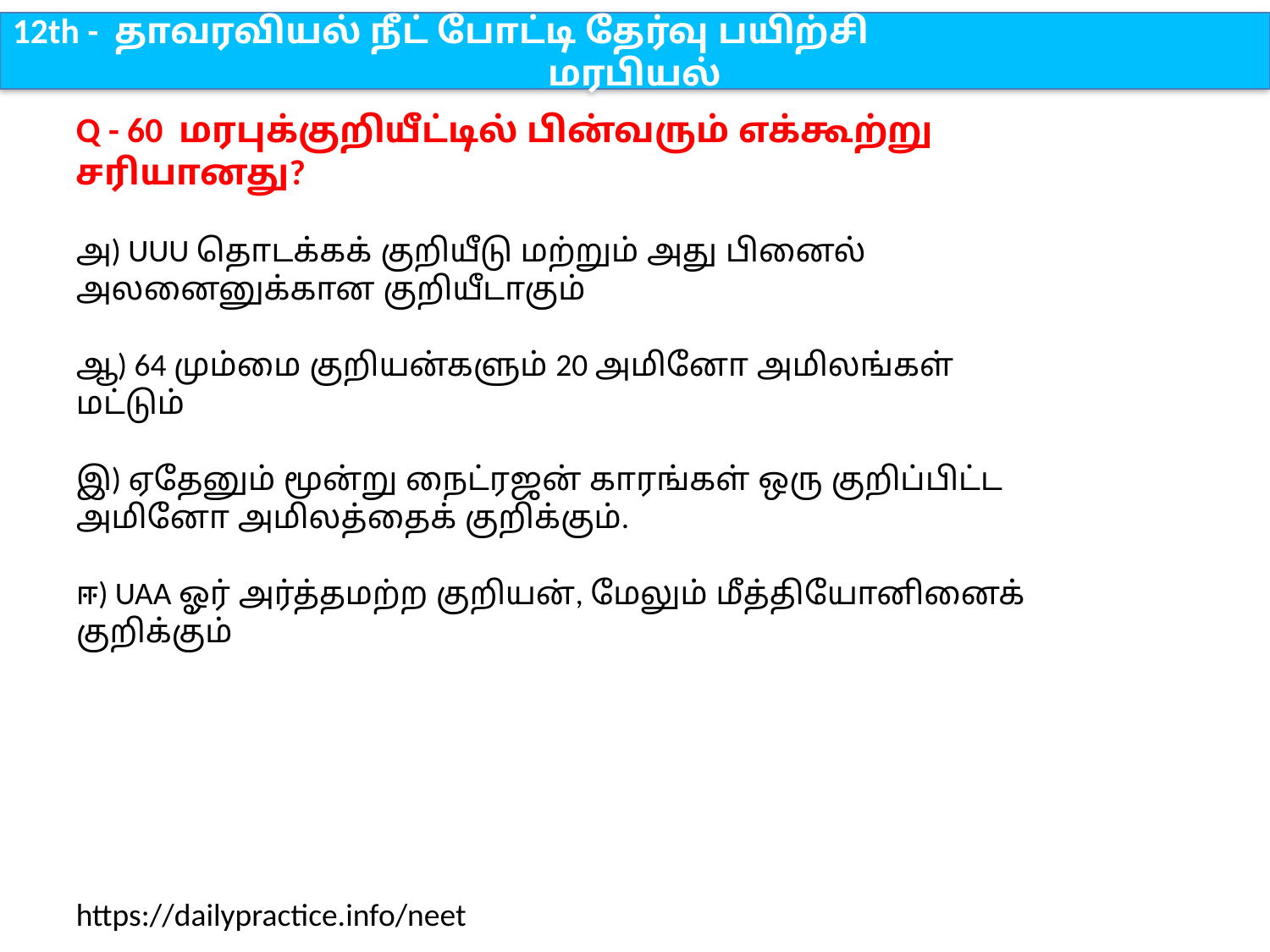

12th -  தாவரவியல் நீட் போட்டி தேர்வு பயிற்சி
மரபியல்

Q - 60  மரபுக்குறியீட்டில் பின்வரும் எக்கூற்று சரியானது?

அ) UUU தொடக்கக் குறியீடு மற்றும் அது பினைல் அலனைனுக்கான குறியீடாகும்

ஆ) 64 மும்மை குறியன்களும் 20 அமினோ அமிலங்கள் மட்டும்

இ) ஏதேனும் மூன்று நைட்ரஜன் காரங்கள் ஒரு குறிப்பிட்ட அமினோ அமிலத்தைக் குறிக்கும்.

ஈ) UAA ஓர் அர்த்தமற்ற குறியன், மேலும் மீத்தியோனினைக் குறிக்கும்
https://dailypractice.info/neet